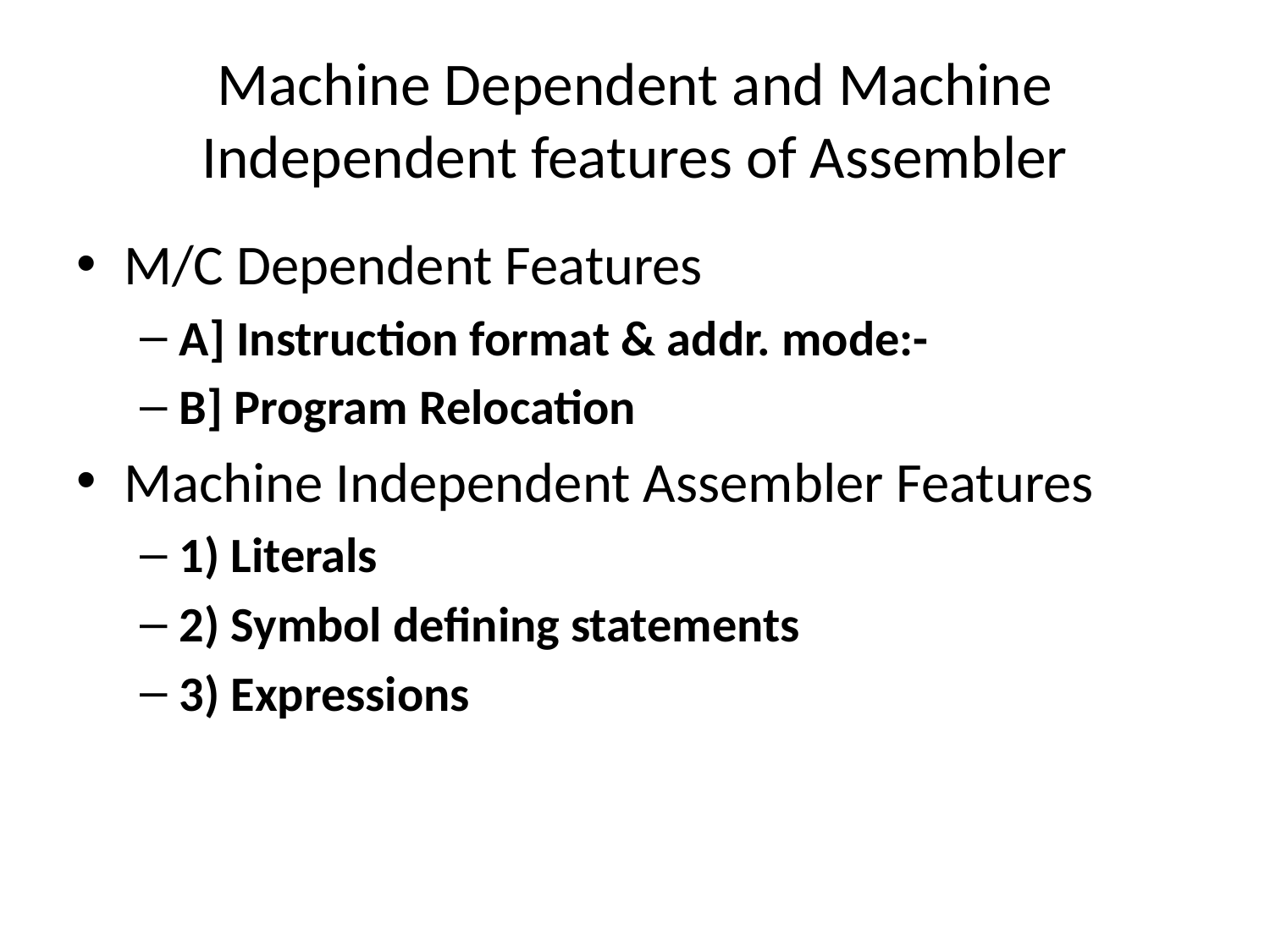

# Machine Dependent and Machine Independent features of Assembler
M/C Dependent Features
A] Instruction format & addr. mode:-
B] Program Relocation
Machine Independent Assembler Features
1) Literals
2) Symbol defining statements
3) Expressions